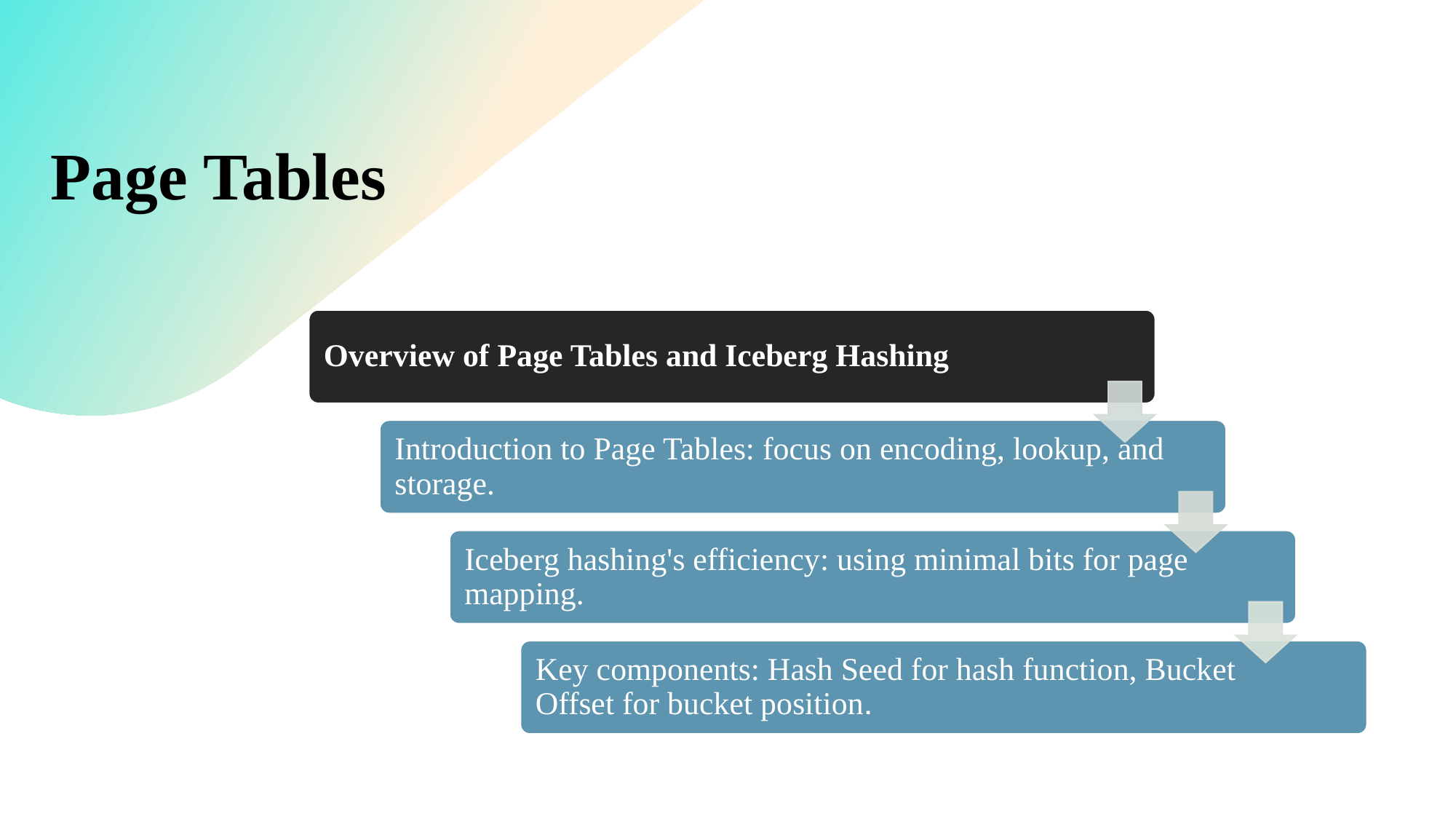

# Page Tables
Overview of Page Tables and Iceberg Hashing
Introduction to Page Tables: focus on encoding, lookup, and storage.
Iceberg hashing's efficiency: using minimal bits for page mapping.
Key components: Hash Seed for hash function, Bucket Offset for bucket position.